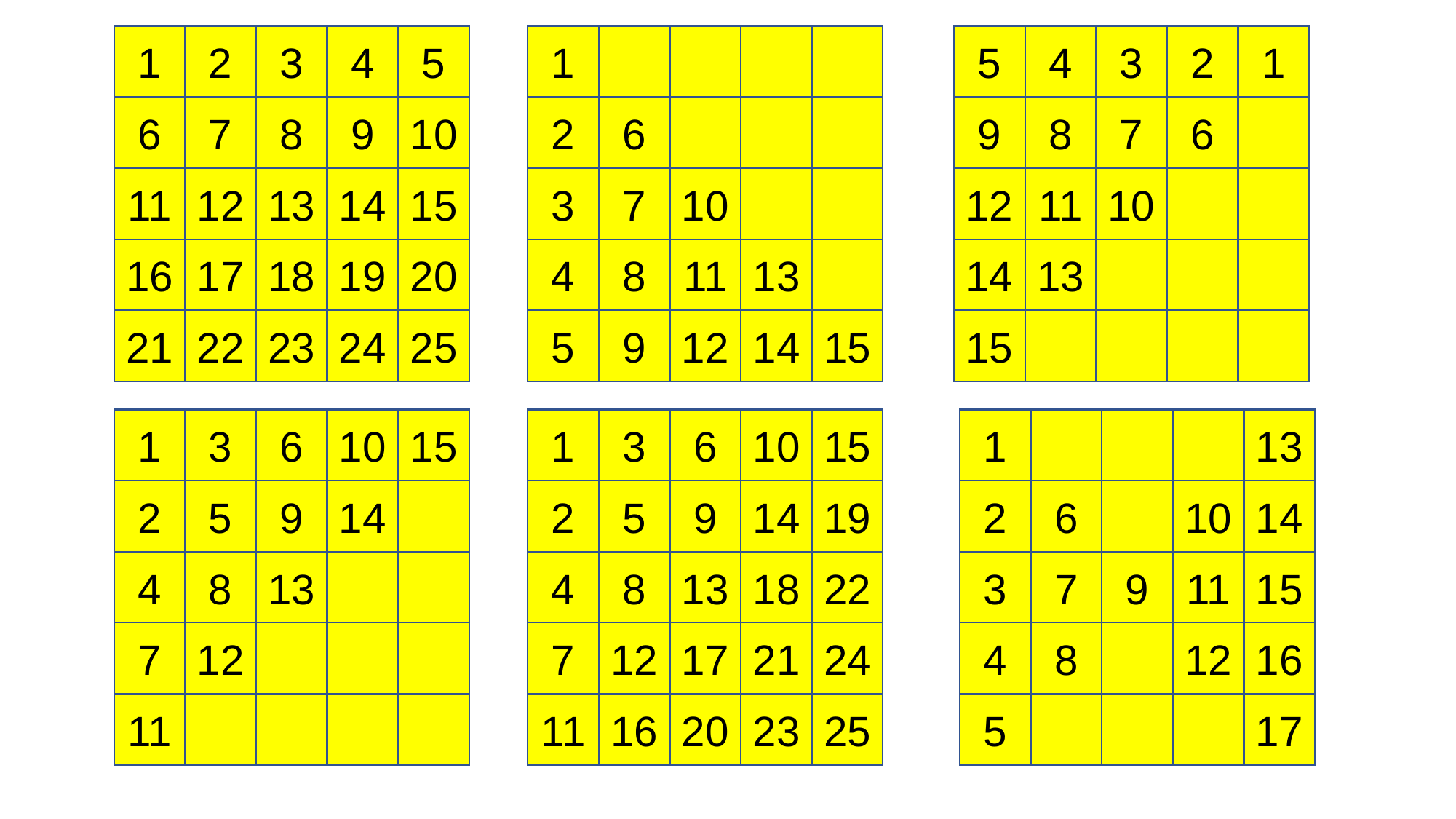

5
4
3
2
1
1
2
3
4
5
1

9
8
7
6

6
7
8
9
10
2
6

12
11
10

11
12
13
14
15
3
7
10

14
13

16
17
18
19
20
4
8
11
13

15

21
22
23
24
25
5
9
12
14
15
1

13
1
3
6
10
15
1
3
6
10
15
2
6

10
14
2
5
9
14

2
5
9
14
19
3
7
9
11
15
4
8
13

4
8
13
18
22
4
8

12
16
7
12

7
12
17
21
24
5

17
11

11
16
20
23
25